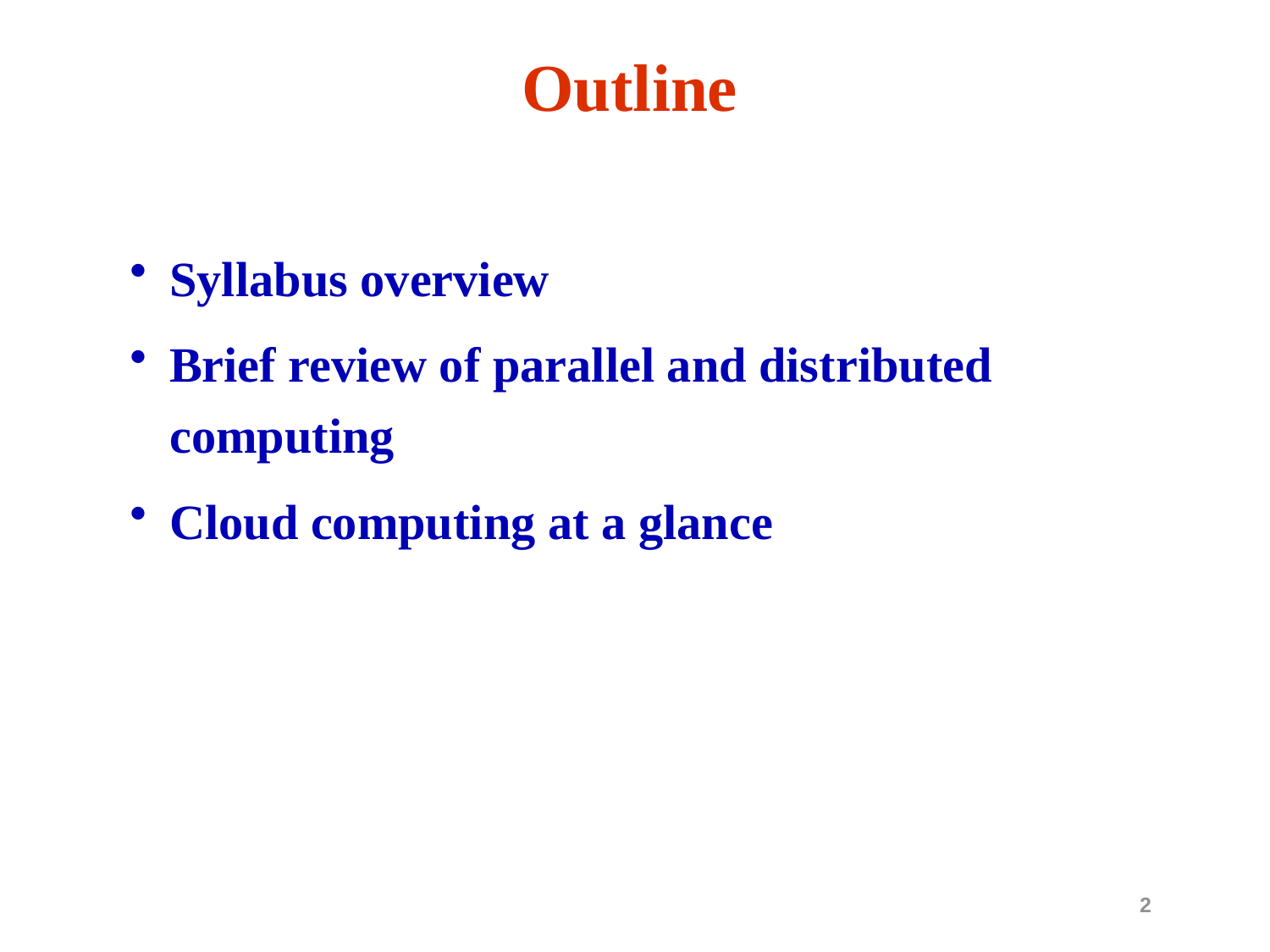

# Outline
Syllabus overview
Brief review of parallel and distributed computing
Cloud computing at a glance